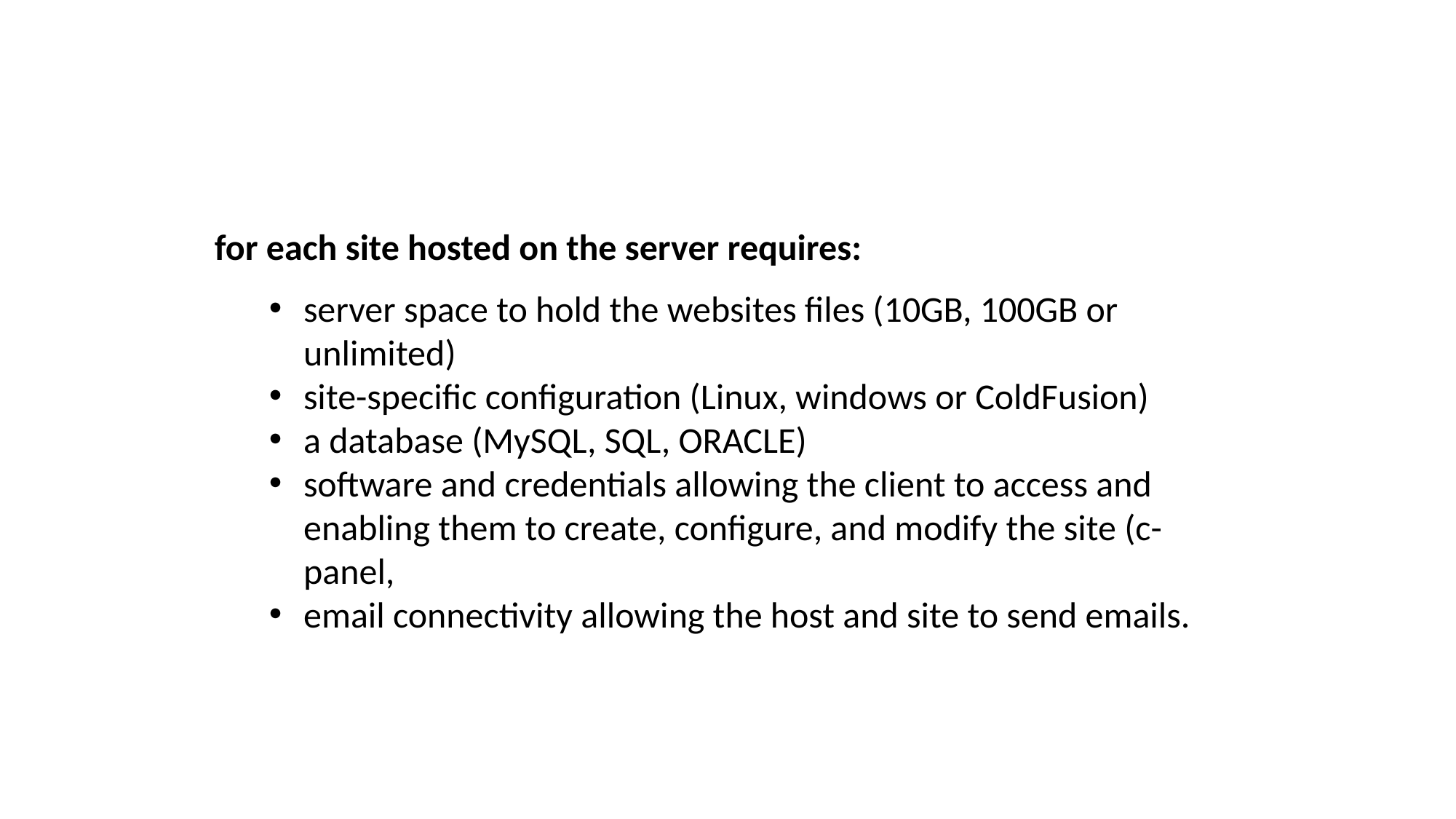

for each site hosted on the server requires:
server space to hold the websites files (10GB, 100GB or unlimited)
site-specific configuration (Linux, windows or ColdFusion)
a database (MySQL, SQL, ORACLE)
software and credentials allowing the client to access and enabling them to create, configure, and modify the site (c-panel,
email connectivity allowing the host and site to send emails.